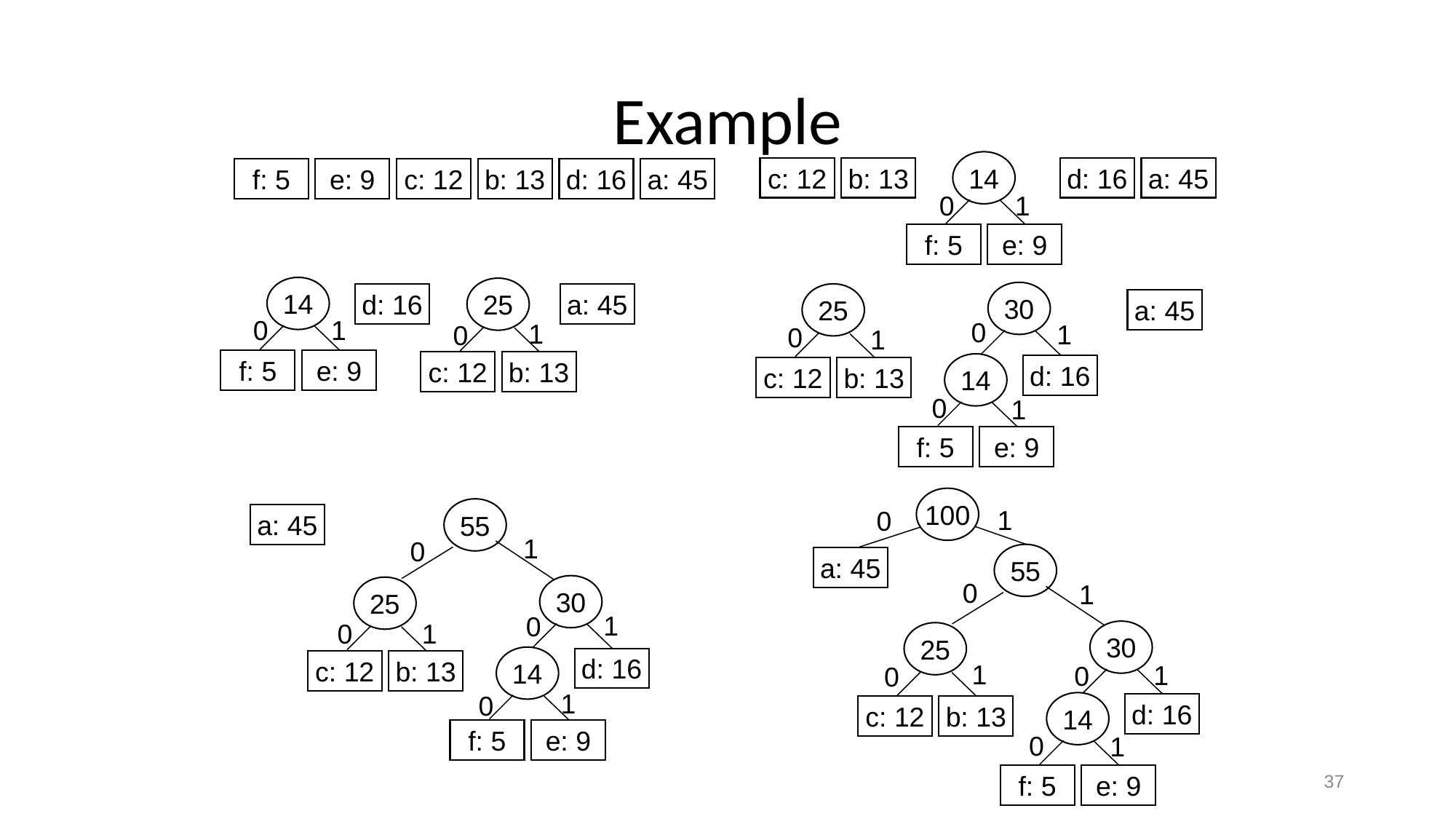

# Example
14
c: 12
b: 13
d: 16
a: 45
0
1

f: 5
e: 9
f: 5
e: 9
c: 12
b: 13
d: 16
a: 45
14

f: 5
e: 9
25

c: 12
b: 13
d: 16
a: 45
0
1
1
0
30
25

c: 12
b: 13
a: 45
0
1
0
1

14

f: 5
e: 9
d: 16
0
1
100
1
0

55
a: 45
0
1

30
25

c: 12
b: 13

14

f: 5
e: 9
d: 16
1
1
0
0
0
1
55
a: 45
1
0

30
25

c: 12
b: 13

14

f: 5
e: 9
d: 16
1
0
1
0
1
0
37